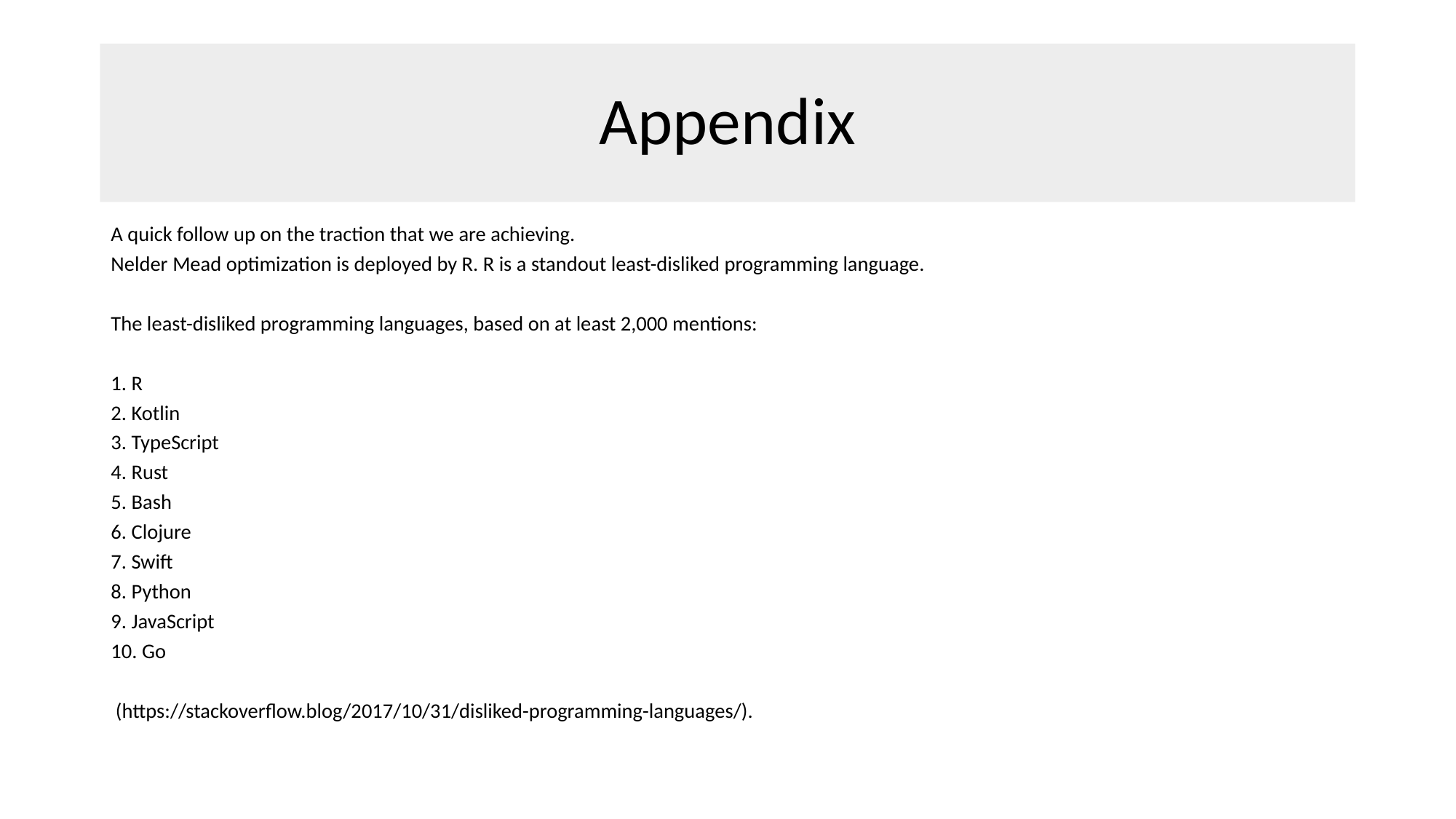

# Appendix
A quick follow up on the traction that we are achieving.
Nelder Mead optimization is deployed by R. R is a standout least-disliked programming language.

The least-disliked programming languages, based on at least 2,000 mentions:

1. R
2. Kotlin
3. TypeScript
4. Rust
5. Bash
6. Clojure
7. Swift
8. Python
9. JavaScript
10. Go

 (https://stackoverflow.blog/2017/10/31/disliked-programming-languages/).